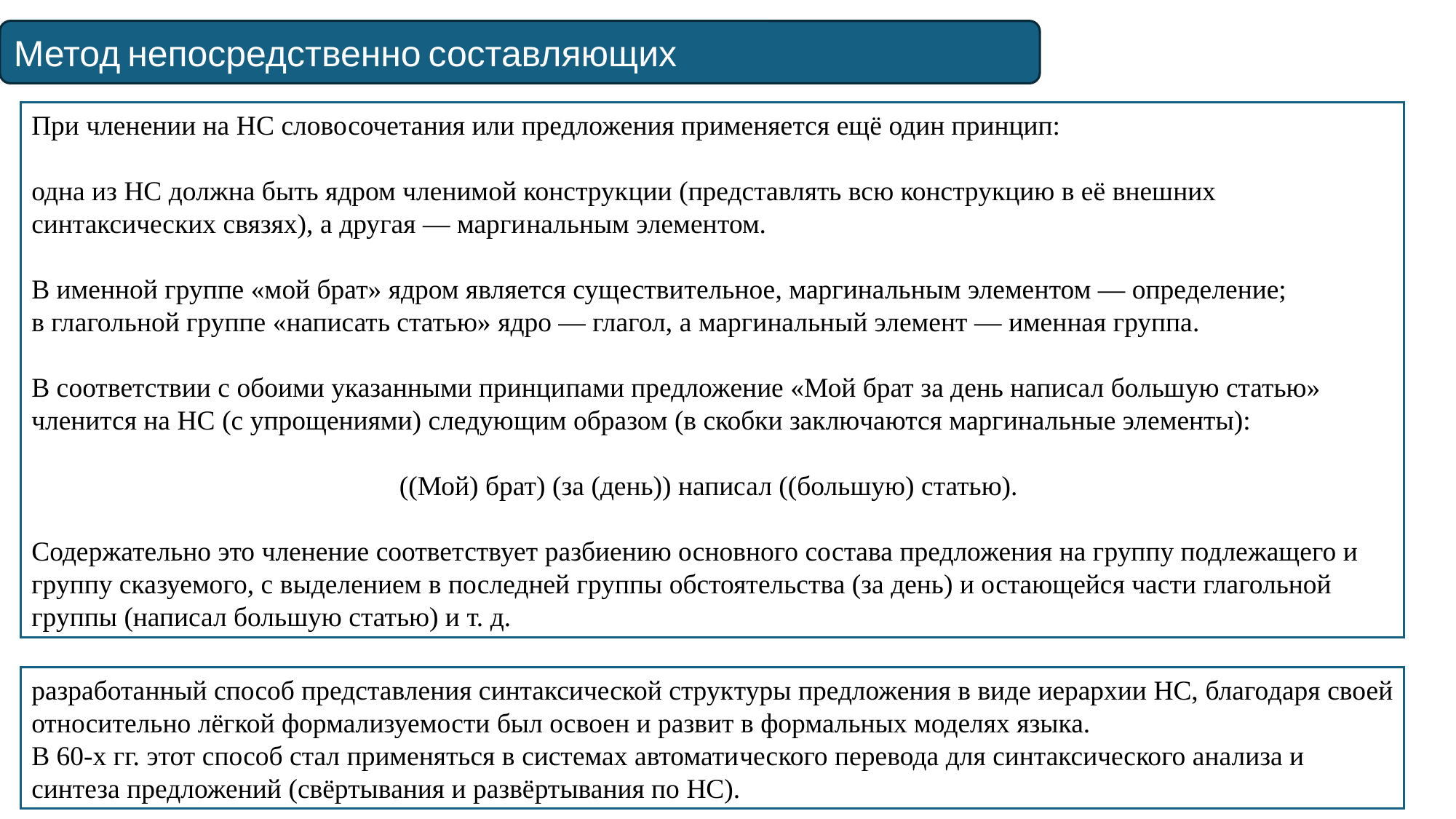

Метод непосредственно составляющих
При членении на НС слово­со­че­та­ния или предло­же­ния применя­ет­ся ещё один принцип:

одна из НС должна быть ядром членимой конструк­ции (представлять всю конструкцию в её внешних синтаксических связях), а другая — марги­наль­ным элемен­том.

В именной группе «мой брат» ядром является существи­тель­ное, марги­наль­ным элемен­том — определение;
в глагольной группе «написать статью» ядро — глагол, а маргинальный элемент — именная группа.

В соот­вет­ствии с обоими указанными принци­па­ми предло­же­ние «Мой брат за день написал большую статью» членится на НС (с упрощениями) следующим образом (в скобки заклю­ча­ют­ся маргинальные элементы):

((Мой) брат) (за (день)) написал ((большую) статью).

Содержа­тель­но это членение соответ­ству­ет разбиению основного состава предложения на группу подлежащего и группу сказуемого, с выделением в последней группы обстоятельства (за день) и остающейся части глагольной группы (написал большую статью) и т. д.
разработанный способ представления синтаксической струк­ту­ры предложения в виде иерархии НС, благо­да­ря своей относи­тель­но лёгкой формали­зу­е­мо­сти был освоен и развит в формальных моделях языка.
В 60‑х гг. этот способ стал применяться в системах автомати­че­ско­го перевода для синтаксического анализа и синтеза предложений (свёртывания и развёртывания по НС).